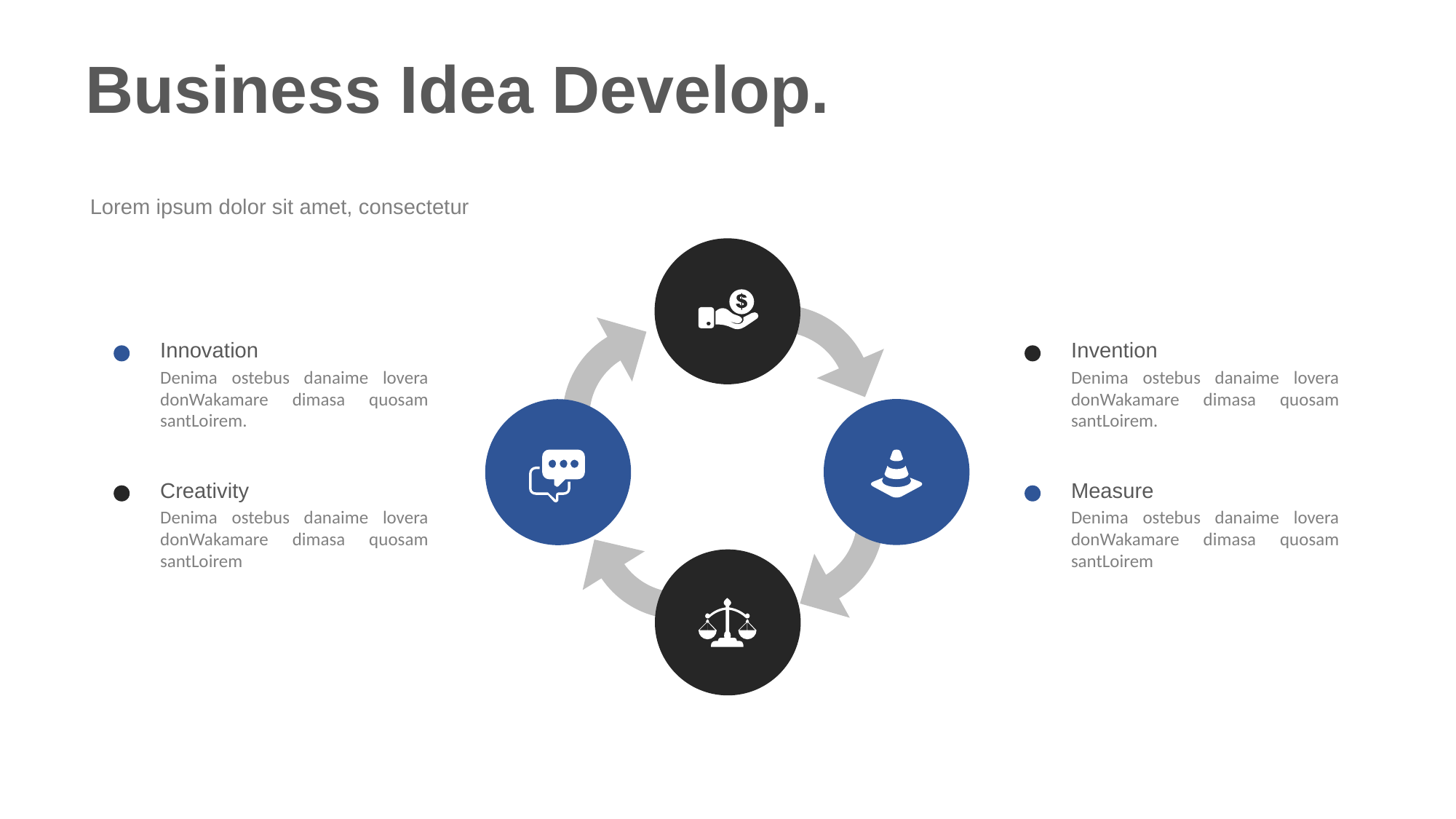

Business Idea Develop.
Lorem ipsum dolor sit amet, consectetur

Innovation
Denima ostebus danaime lovera donWakamare dimasa quosam santLoirem.

Invention
Denima ostebus danaime lovera donWakamare dimasa quosam santLoirem.

Creativity
Denima ostebus danaime lovera donWakamare dimasa quosam santLoirem

Measure
Denima ostebus danaime lovera donWakamare dimasa quosam santLoirem